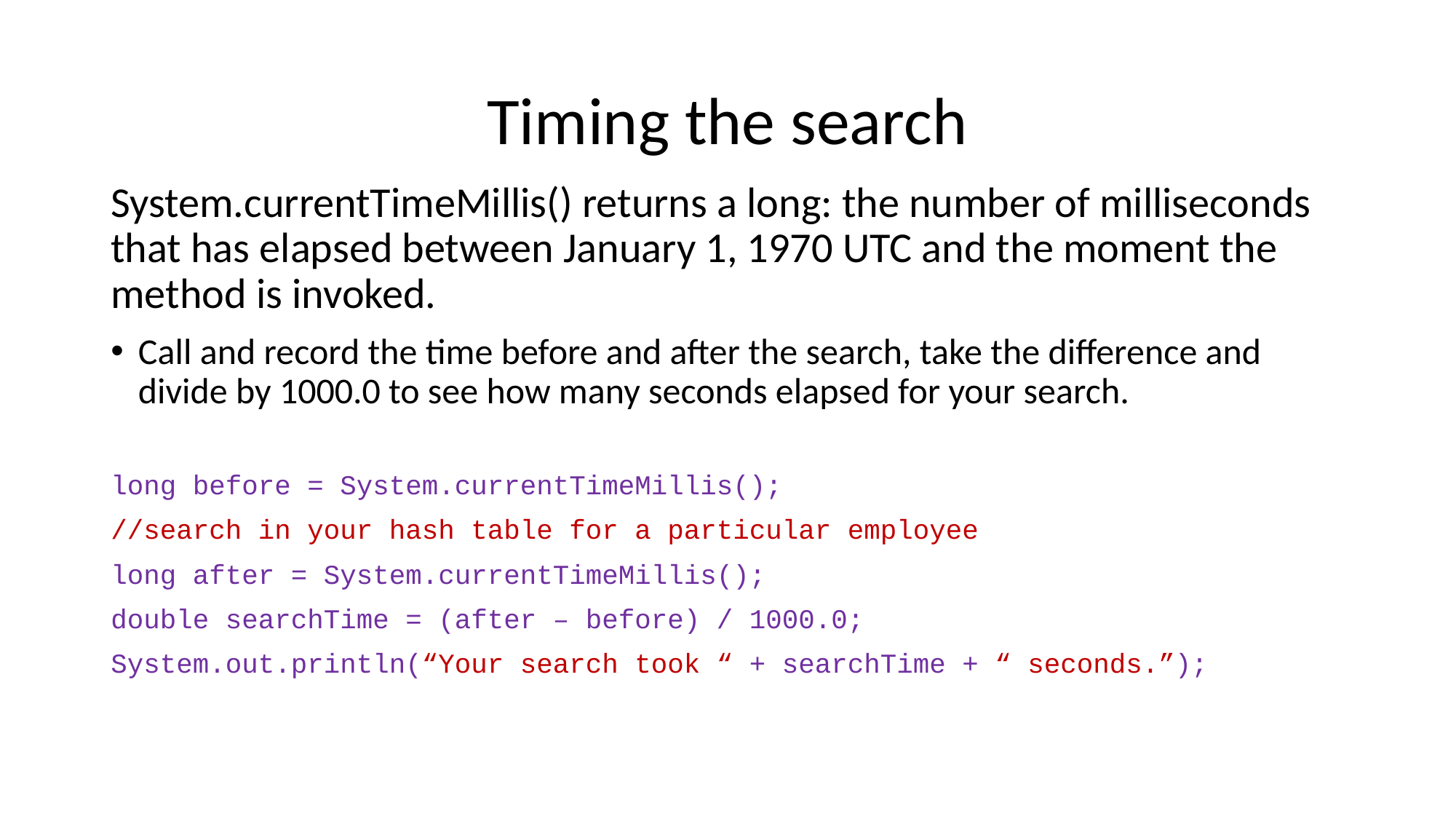

# Timing the search
System.currentTimeMillis() returns a long: the number of milliseconds that has elapsed between January 1, 1970 UTC and the moment the method is invoked.
Call and record the time before and after the search, take the difference and divide by 1000.0 to see how many seconds elapsed for your search.

long before = System.currentTimeMillis();
//search in your hash table for a particular employee
long after = System.currentTimeMillis();
double searchTime = (after – before) / 1000.0;
System.out.println(“Your search took “ + searchTime + “ seconds.”);